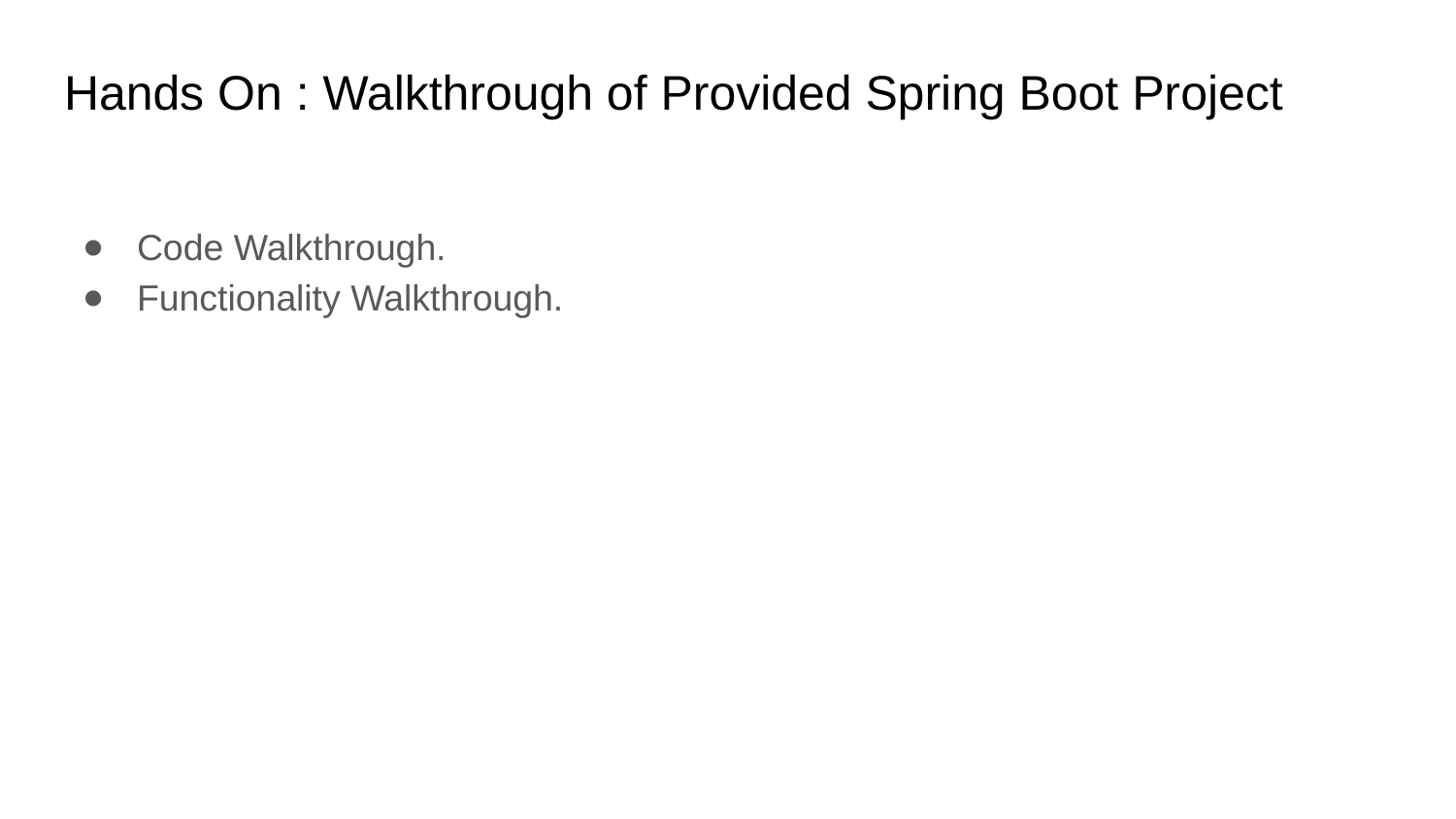

# Hands On : Walkthrough of Provided Spring Boot Project
Code Walkthrough.
Functionality Walkthrough.